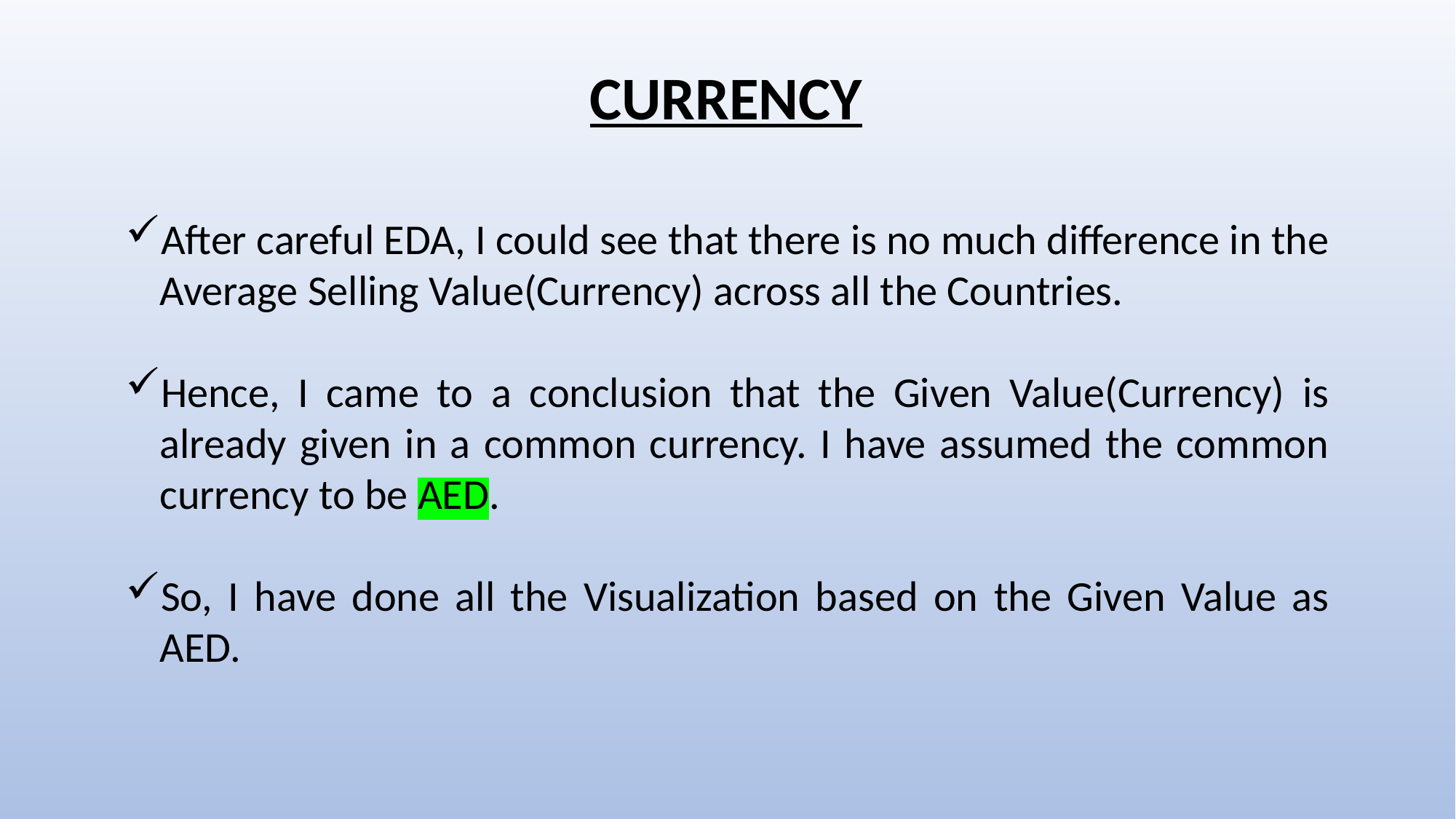

CURRENCY
After careful EDA, I could see that there is no much difference in the Average Selling Value(Currency) across all the Countries.

Hence, I came to a conclusion that the Given Value(Currency) is already given in a common currency. I have assumed the common currency to be AED.

So, I have done all the Visualization based on the Given Value as AED.